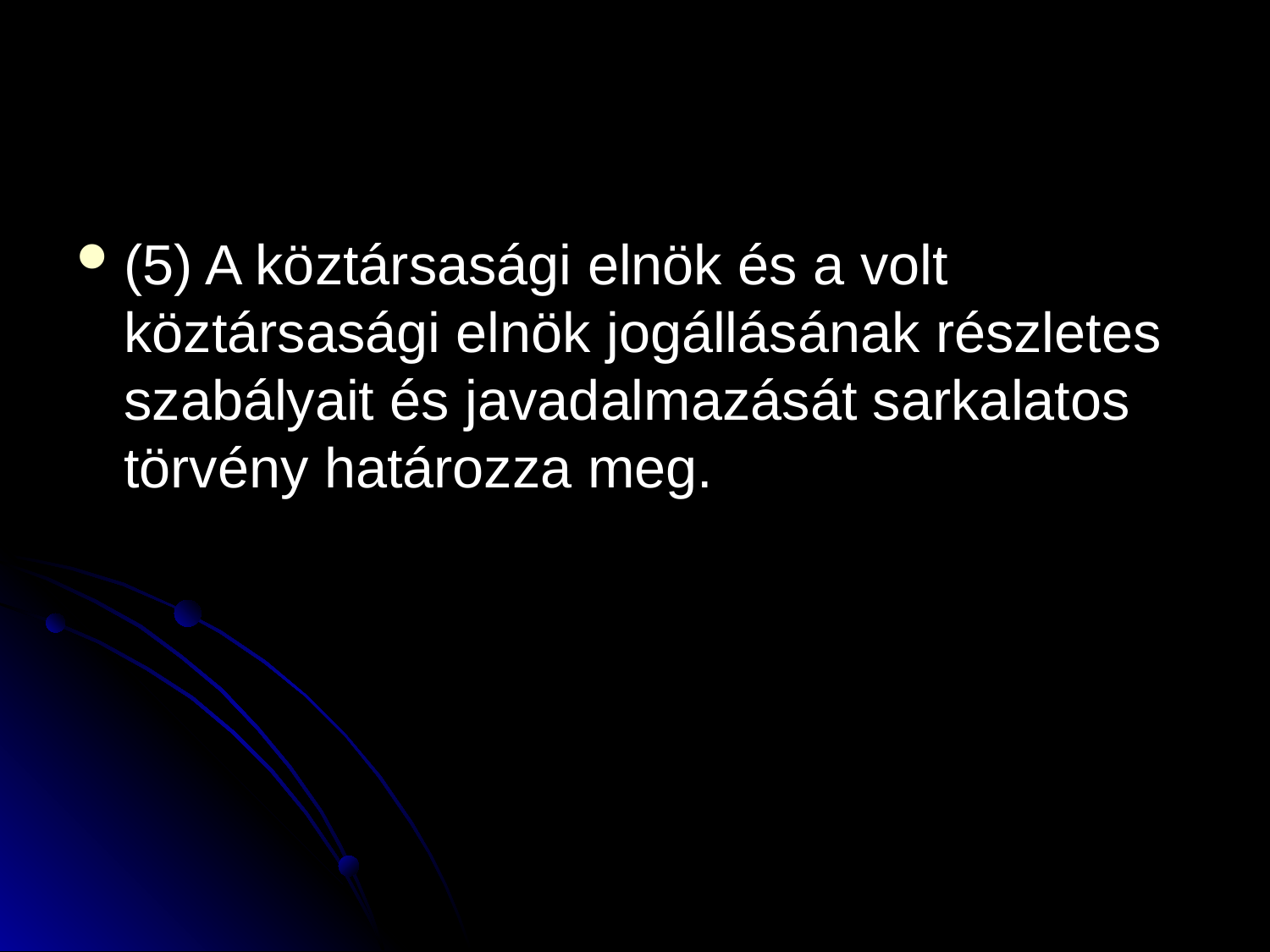

#
(5) A köztársasági elnök és a volt köztársasági elnök jogállásának részletes szabályait és javadalmazását sarkalatos törvény határozza meg.